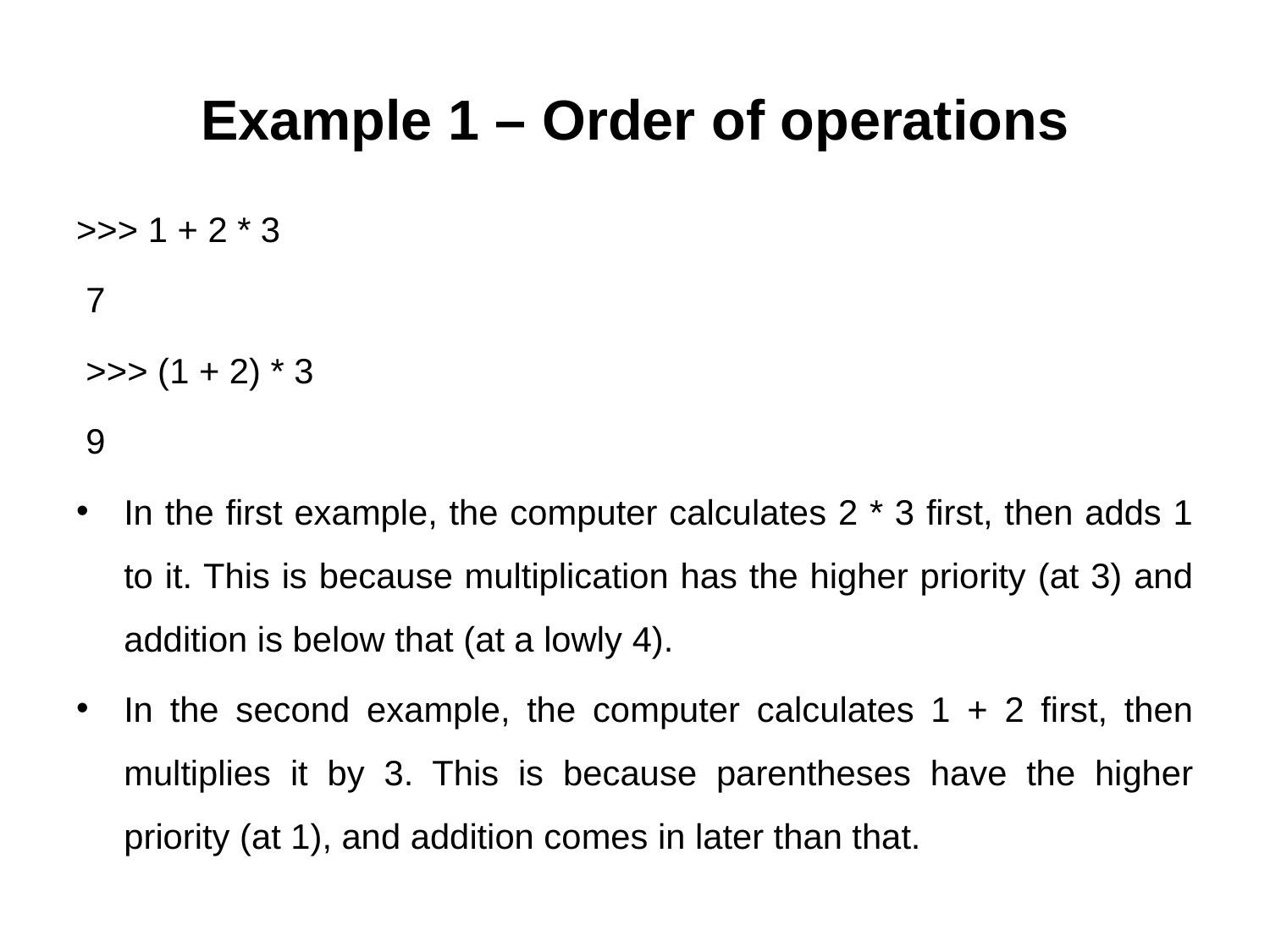

# Example 1 – Order of operations
>>> 1 + 2 * 3
 7
 >>> (1 + 2) * 3
 9
In the first example, the computer calculates 2 * 3 first, then adds 1 to it. This is because multiplication has the higher priority (at 3) and addition is below that (at a lowly 4).
In the second example, the computer calculates 1 + 2 first, then multiplies it by 3. This is because parentheses have the higher priority (at 1), and addition comes in later than that.